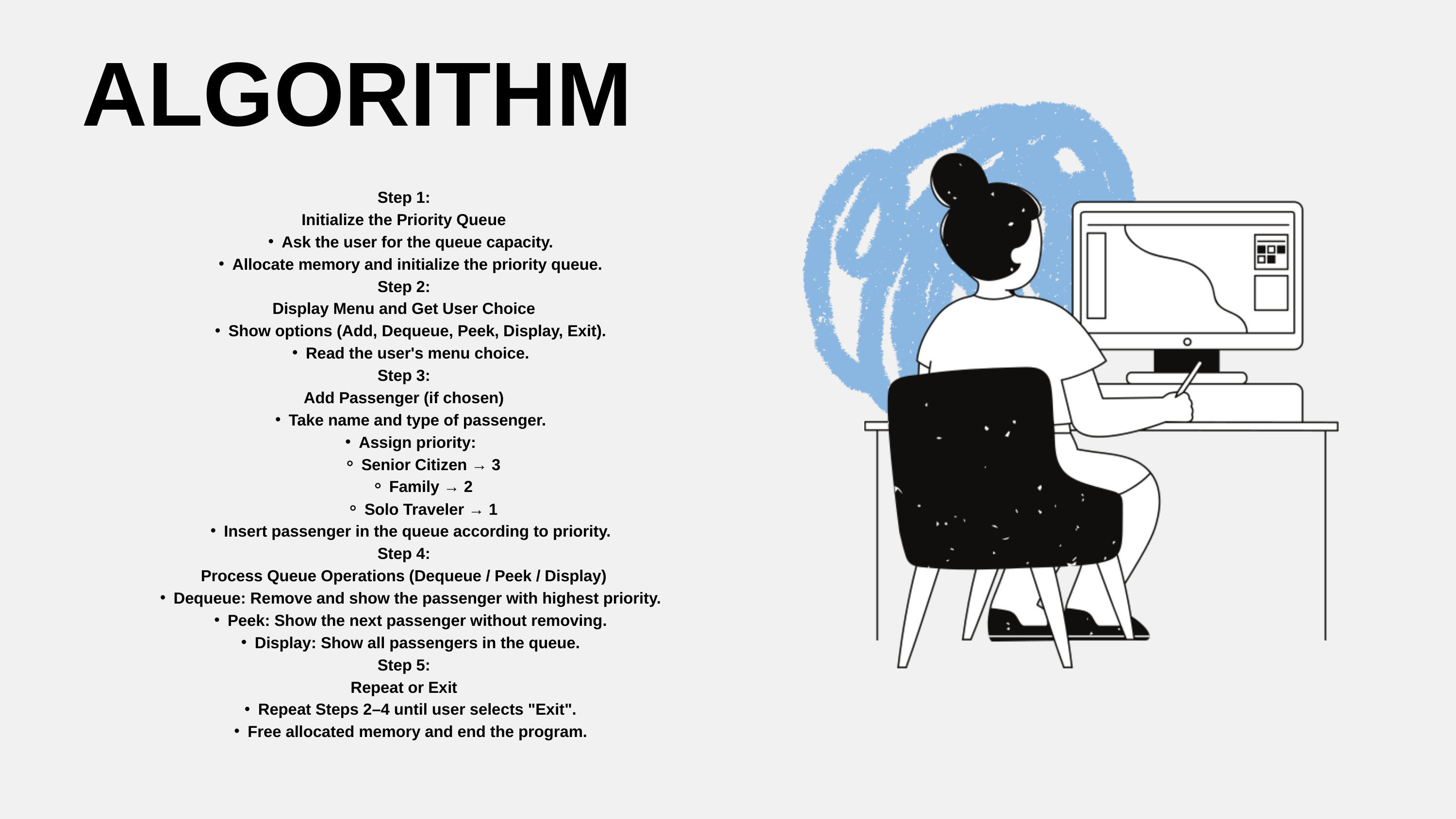

ALGORITHM

Step 1:
Initialize the Priority Queue
Ask the user for the queue capacity.
Allocate memory and initialize the priority queue.
Step 2:
Display Menu and Get User Choice
Show options (Add, Dequeue, Peek, Display, Exit).
Read the user's menu choice.
Step 3:
Add Passenger (if chosen)
Take name and type of passenger.
Assign priority:
Senior Citizen → 3
Family → 2
Solo Traveler → 1
Insert passenger in the queue according to priority.
Step 4:
Process Queue Operations (Dequeue / Peek / Display)
Dequeue: Remove and show the passenger with highest priority.
Peek: Show the next passenger without removing.
Display: Show all passengers in the queue.
Step 5:
Repeat or Exit
Repeat Steps 2–4 until user selects "Exit".
Free allocated memory and end the program.